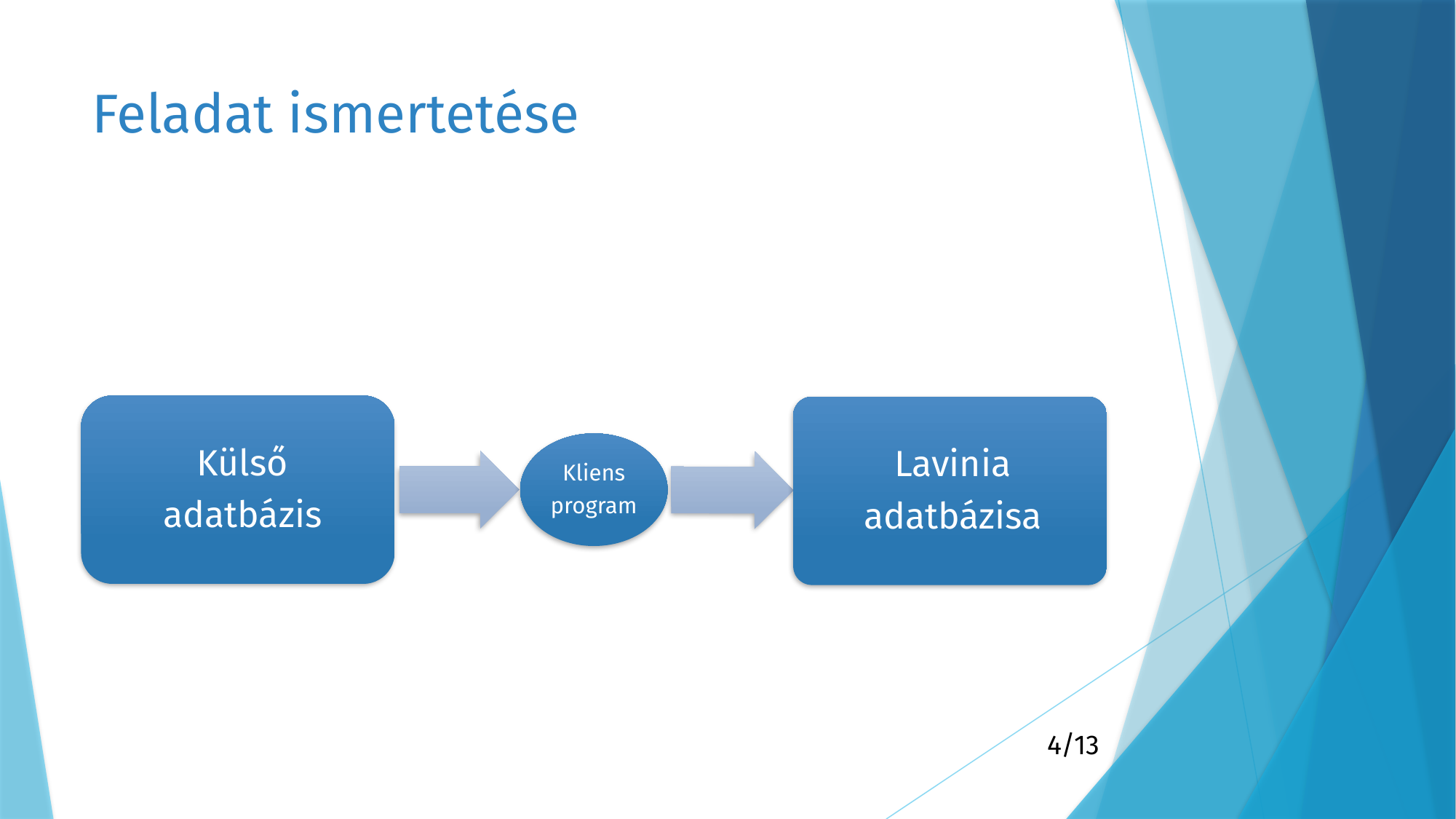

# Feladat ismertetése
Külső
adatbázis

Kliens
program

Lavinia
adatbázisa
4/13